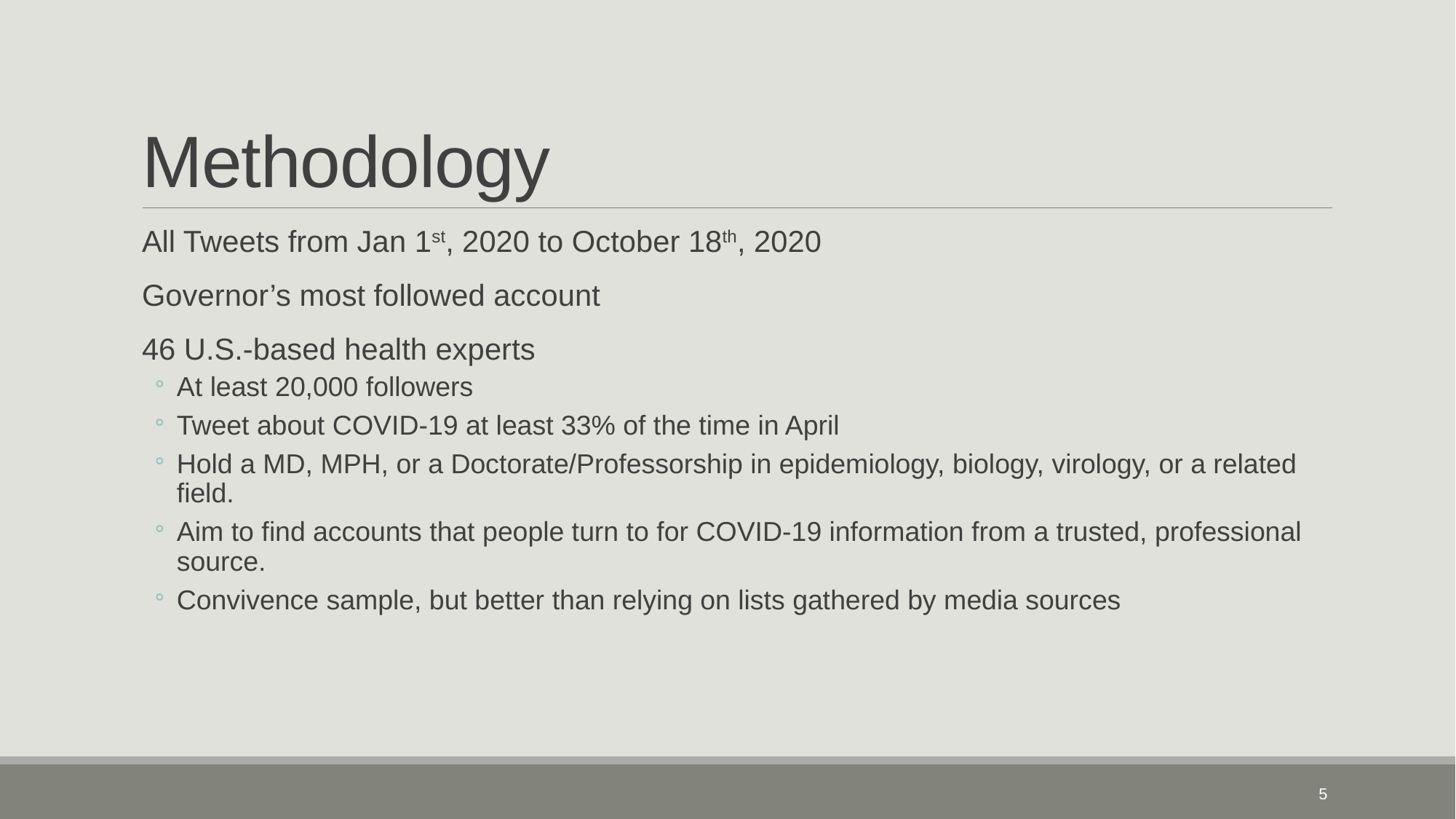

# Methodology
All Tweets from Jan 1st, 2020 to October 18th, 2020
Governor’s most followed account
46 U.S.-based health experts
At least 20,000 followers
Tweet about COVID-19 at least 33% of the time in April
Hold a MD, MPH, or a Doctorate/Professorship in epidemiology, biology, virology, or a related field.
Aim to find accounts that people turn to for COVID-19 information from a trusted, professional source.
Convivence sample, but better than relying on lists gathered by media sources
5